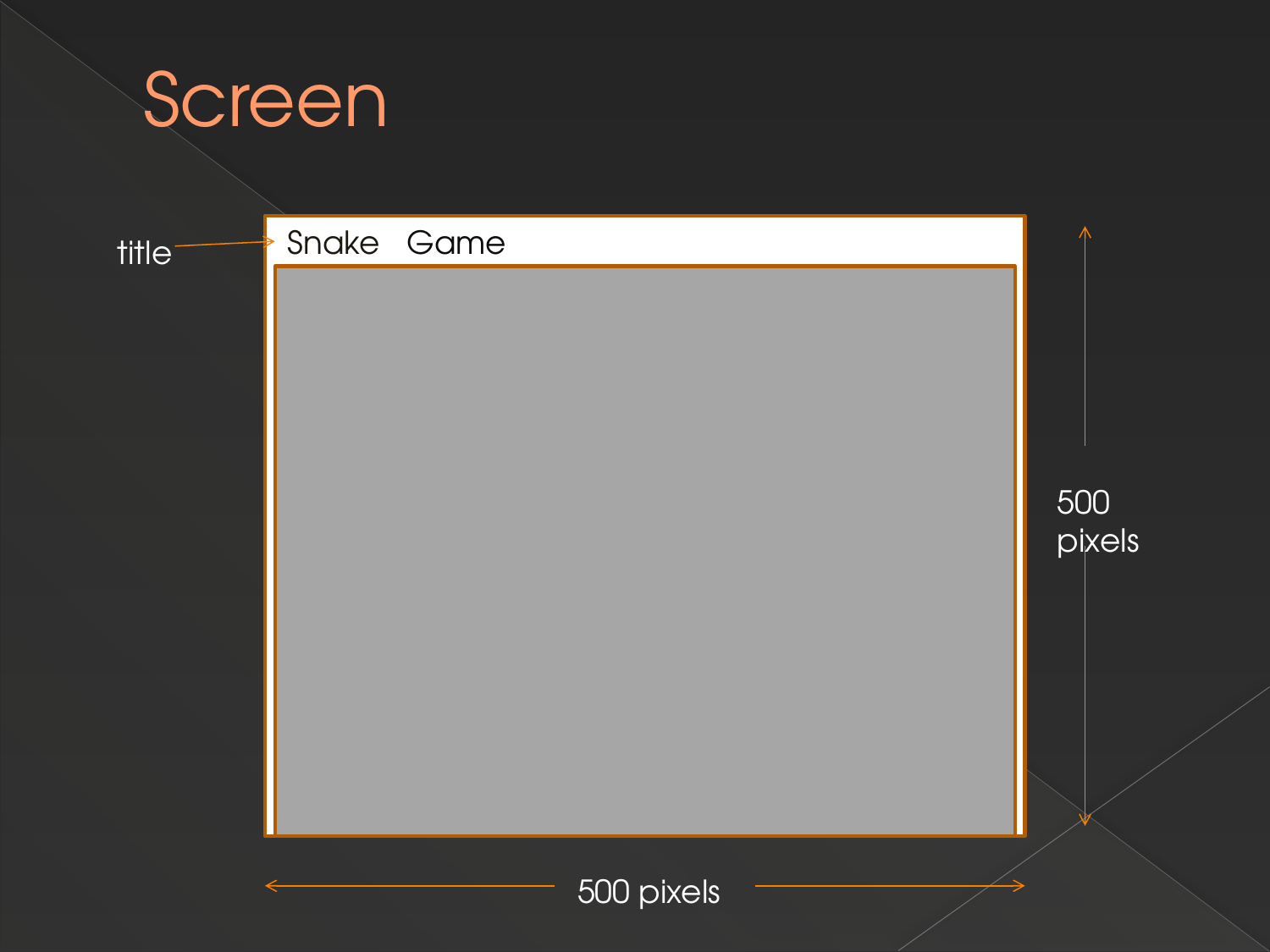

# Screen

Snake   Game
title

500 pixels
500 pixels